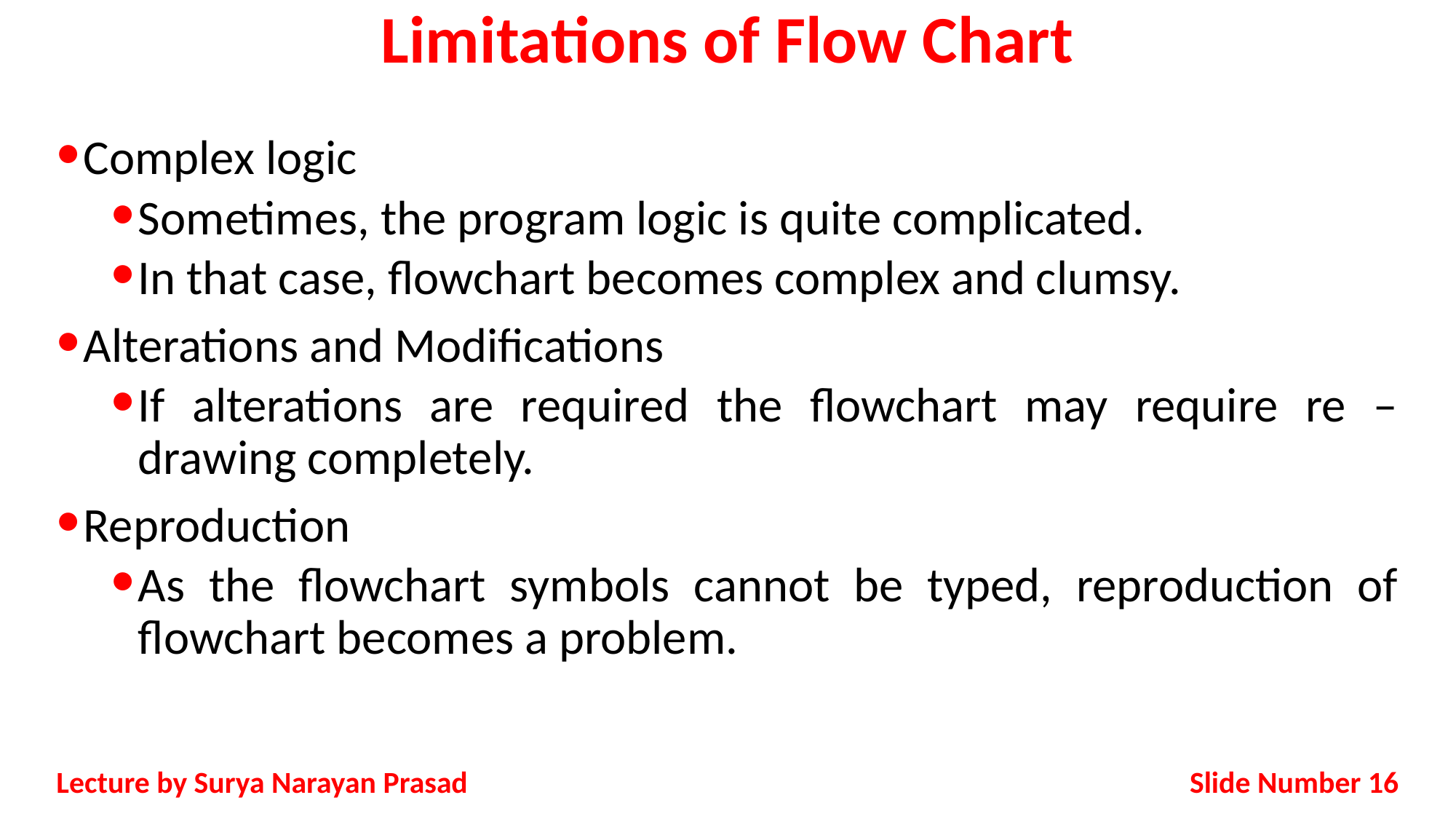

# Limitations of Flow Chart
Complex logic
Sometimes, the program logic is quite complicated.
In that case, flowchart becomes complex and clumsy.
Alterations and Modifications
If alterations are required the flowchart may require re – drawing completely.
Reproduction
As the flowchart symbols cannot be typed, reproduction of flowchart becomes a problem.
Slide Number 16
Lecture by Surya Narayan Prasad